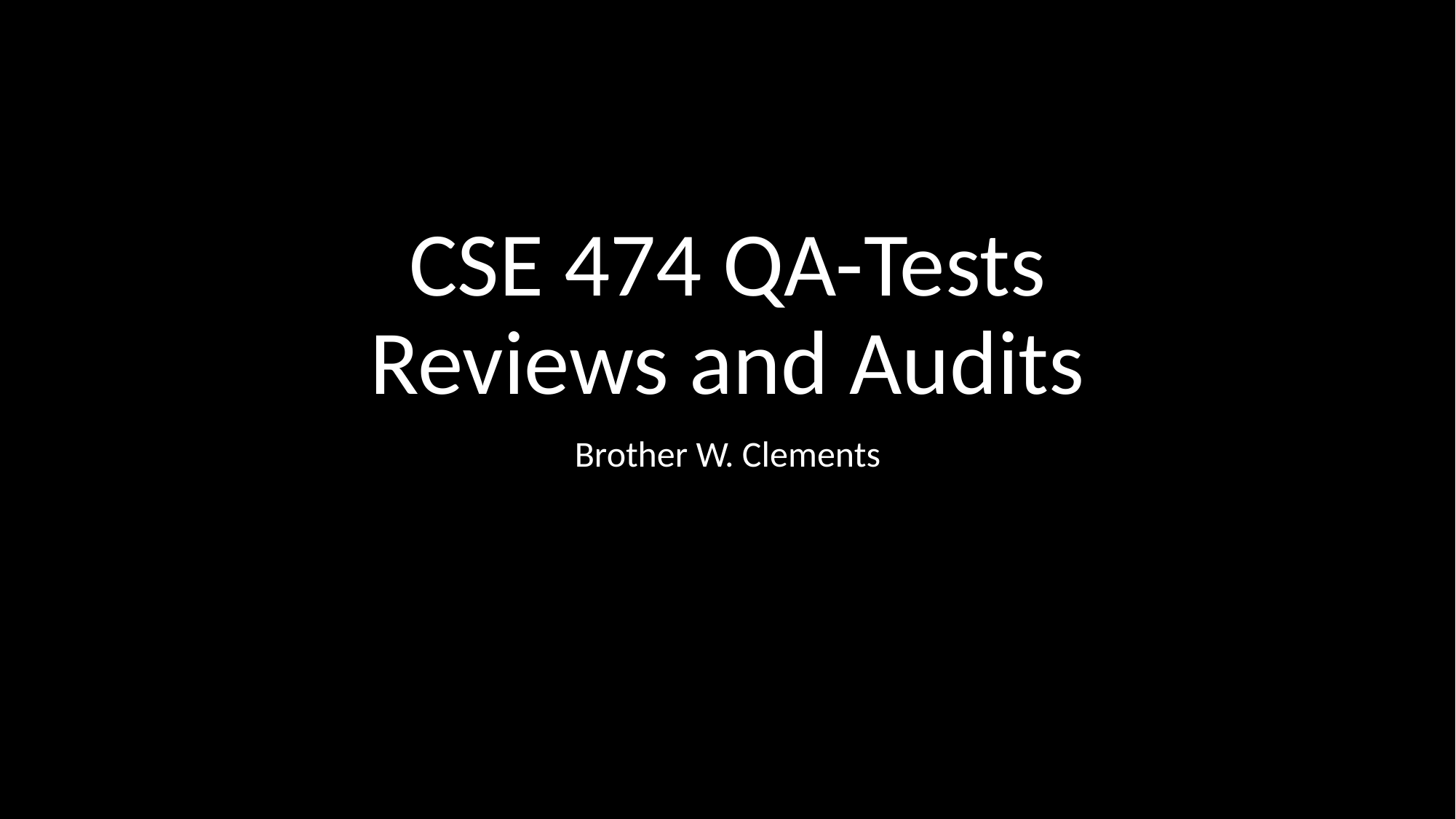

# CSE 474 QA-Tests Reviews and Audits
Brother W. Clements